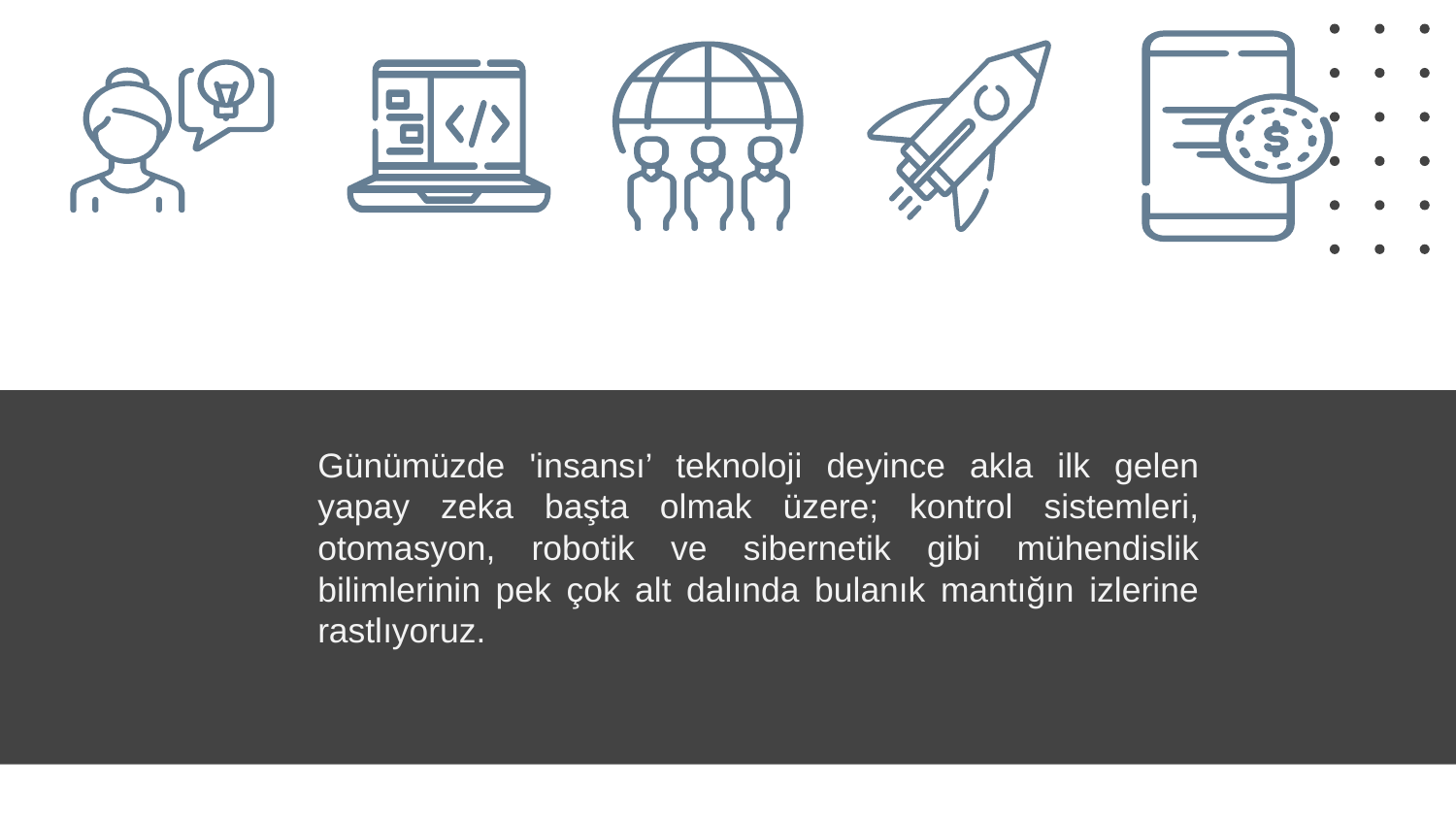

Günümüzde 'insansı’ teknoloji deyince akla ilk gelen yapay zeka başta olmak üzere; kontrol sistemleri, otomasyon, robotik ve sibernetik gibi mühendislik bilimlerinin pek çok alt dalında bulanık mantığın izlerine rastlıyoruz.